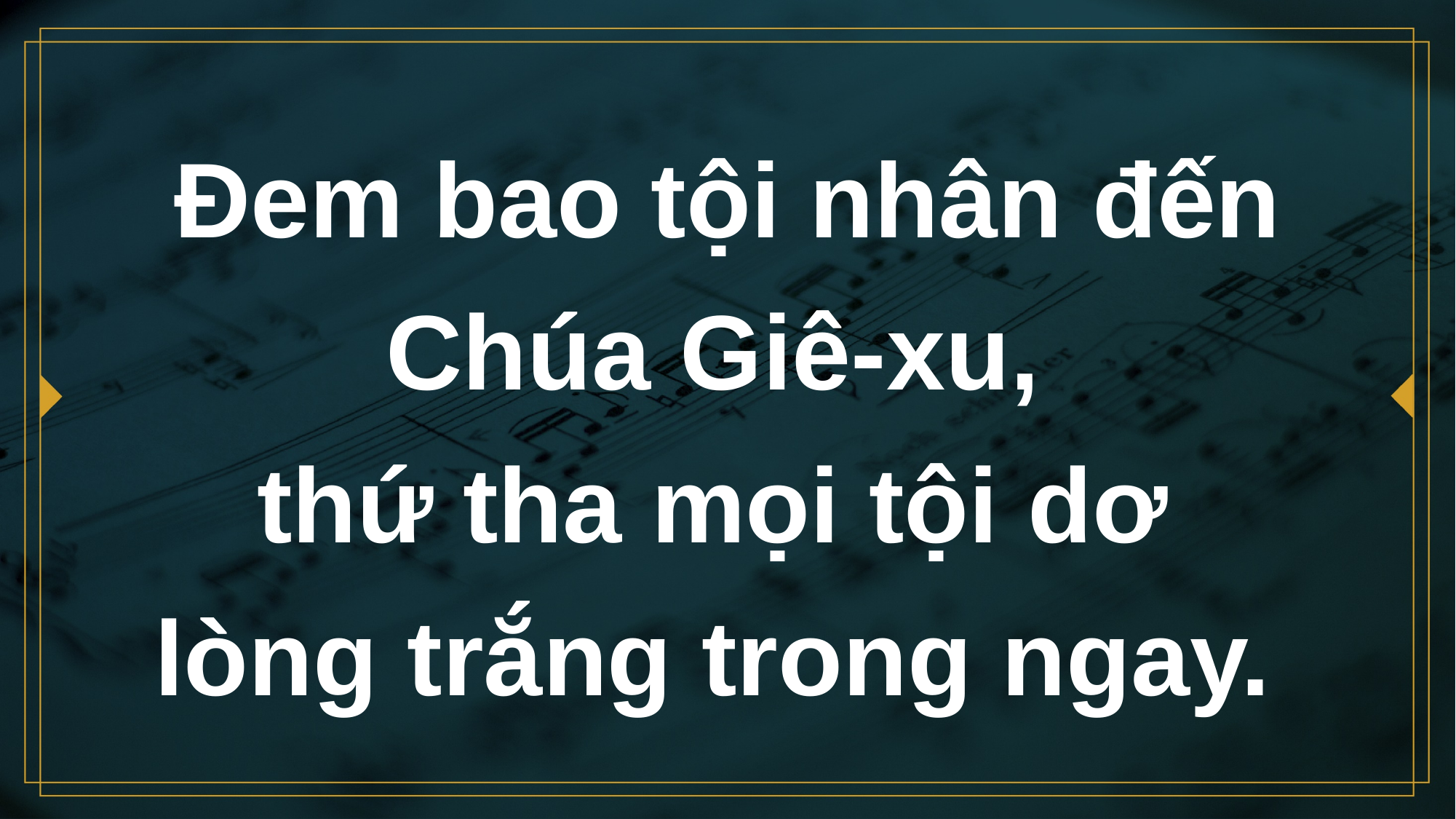

# Đem bao tội nhân đến Chúa Giê-xu,
thứ tha mọi tội dơ
lòng trắng trong ngay.